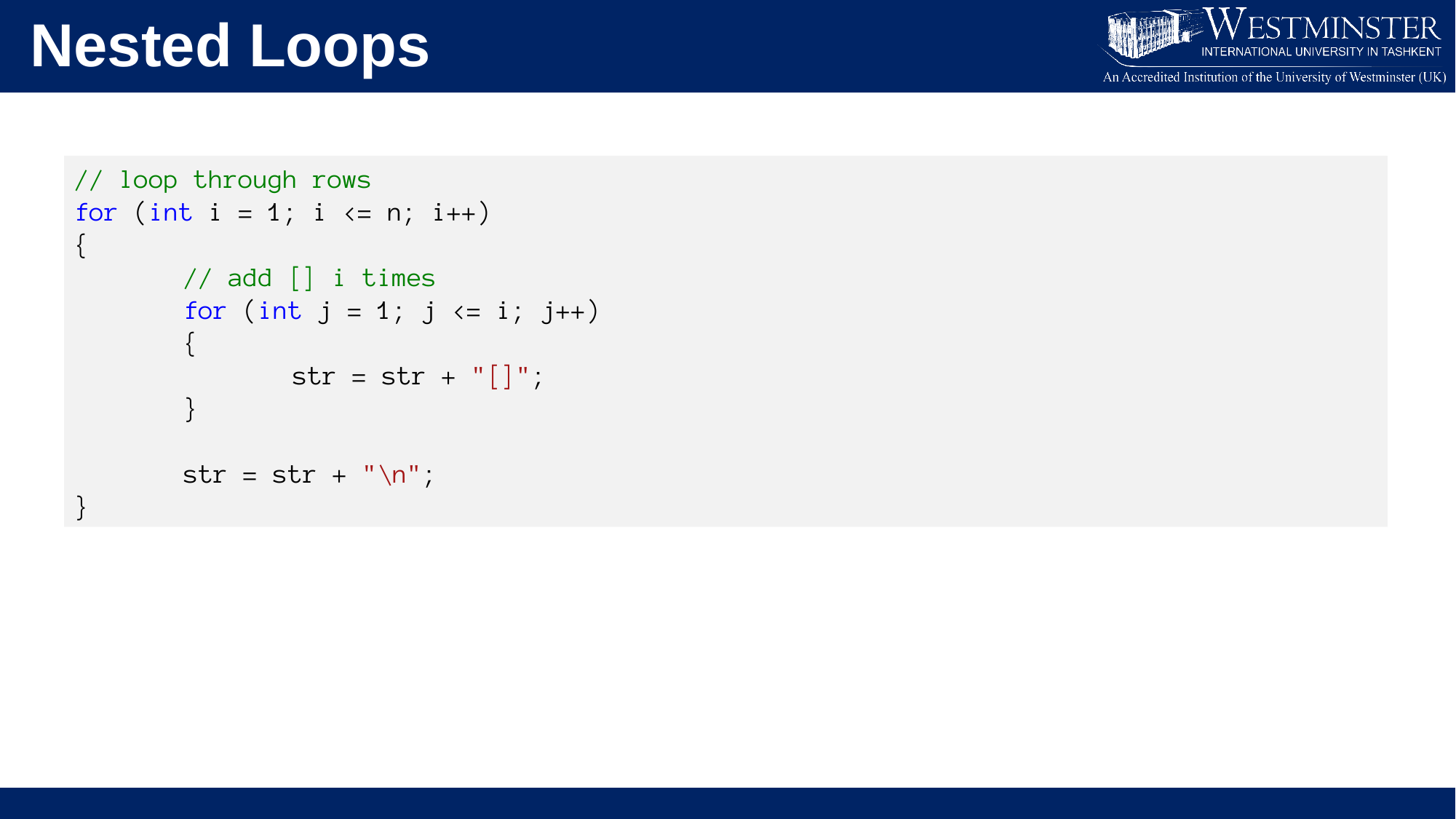

Nested Loops
// loop through rows
for (int i = 1; i <= n; i++)
{
	// add [] i times
	for (int j = 1; j <= i; j++)
	{
		str = str + "[]";
	}

	str = str + "\n";
}